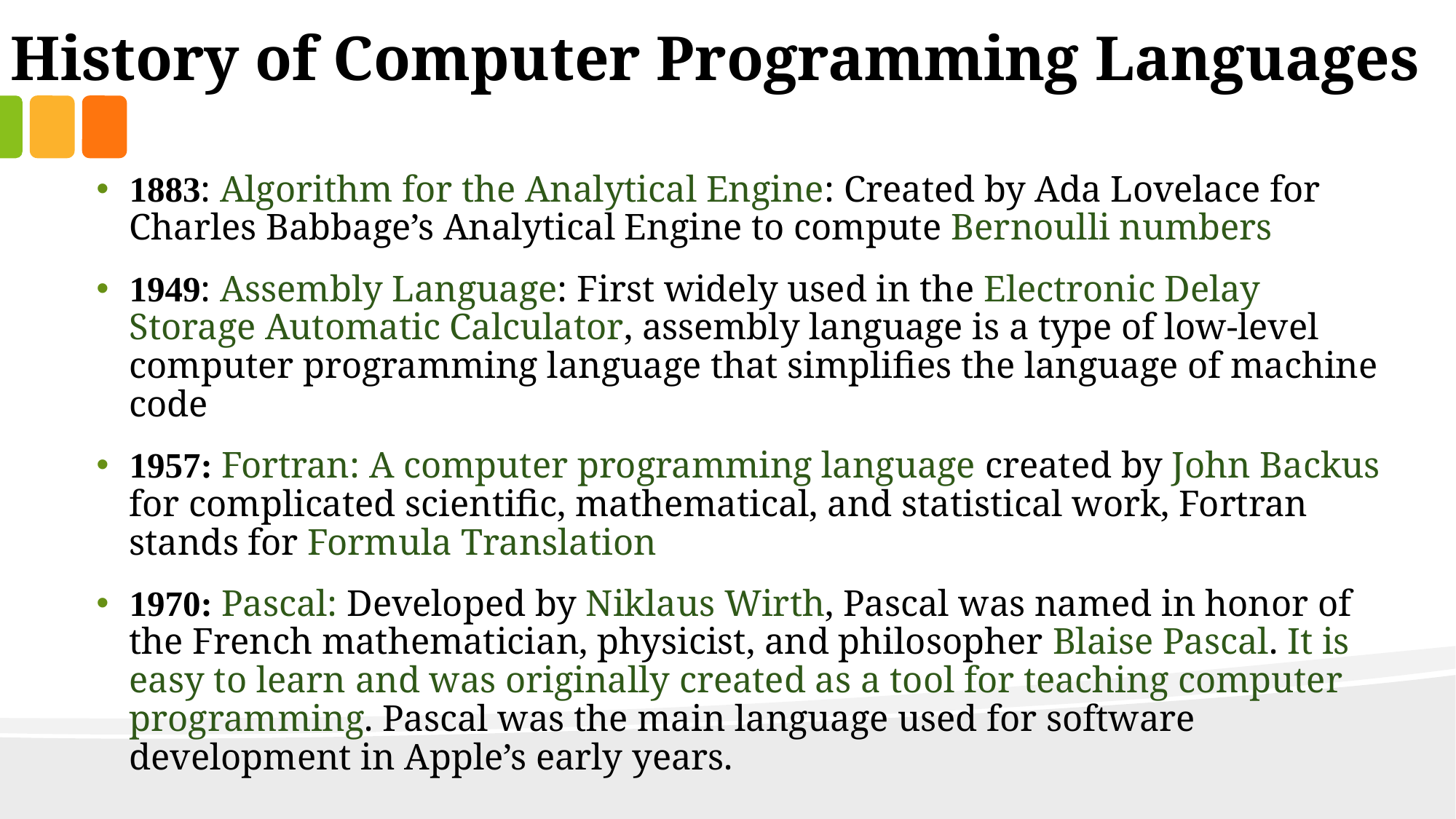

History of Computer Programming Languages
1883: Algorithm for the Analytical Engine: Created by Ada Lovelace for Charles Babbage’s Analytical Engine to compute Bernoulli numbers
1949: Assembly Language: First widely used in the Electronic Delay Storage Automatic Calculator, assembly language is a type of low-level computer programming language that simplifies the language of machine code
1957: Fortran: A computer programming language created by John Backus for complicated scientific, mathematical, and statistical work, Fortran stands for Formula Translation
1970: Pascal: Developed by Niklaus Wirth, Pascal was named in honor of the French mathematician, physicist, and philosopher Blaise Pascal. It is easy to learn and was originally created as a tool for teaching computer programming. Pascal was the main language used for software development in Apple’s early years.